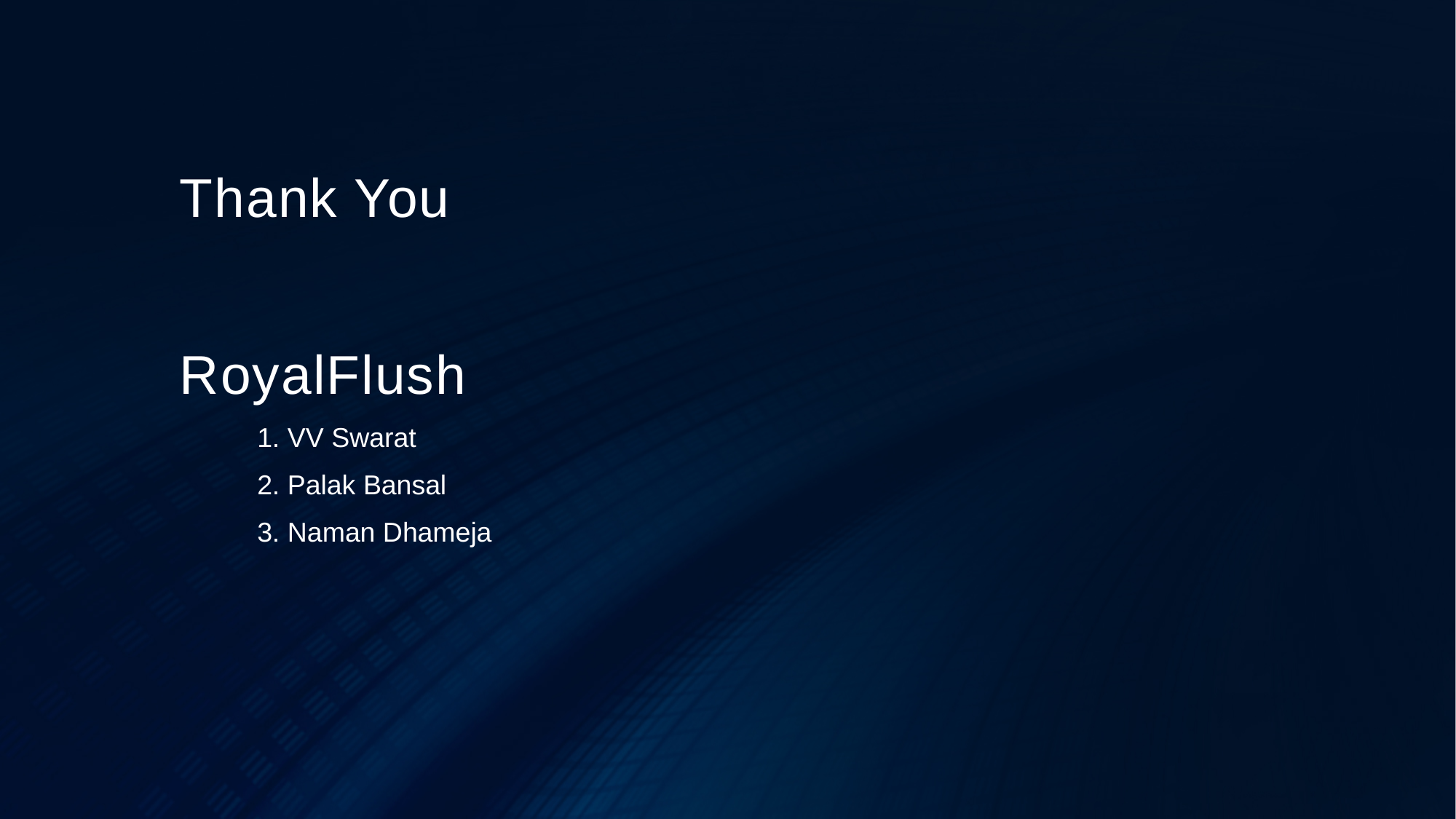

# Thank You RoyalFlush
1. VV Swarat
2. Palak Bansal
3. Naman Dhameja